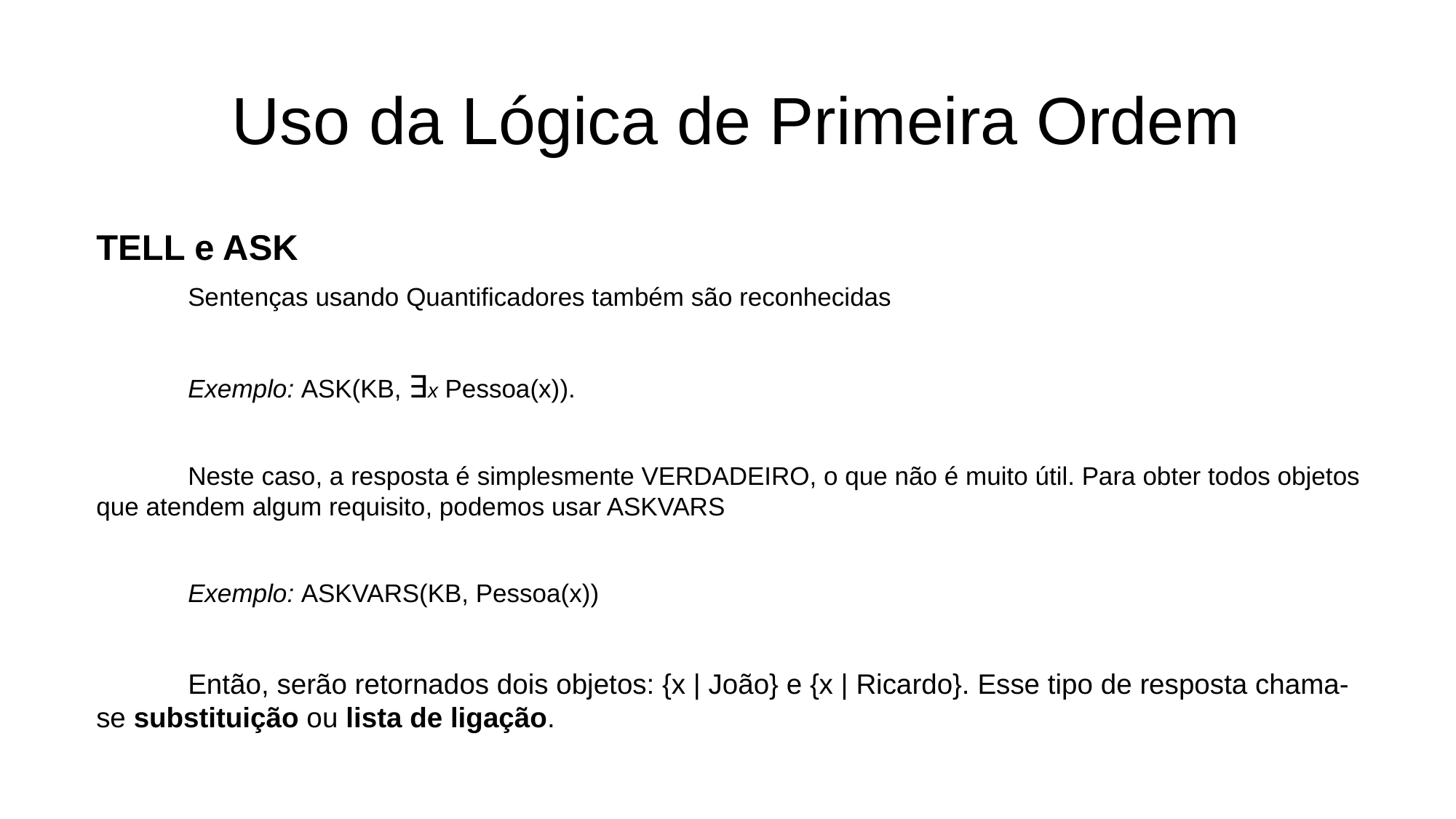

# Uso da Lógica de Primeira Ordem
TELL e ASK
	Sentenças usando Quantificadores também são reconhecidas

	Exemplo: ASK(KB, ∃x Pessoa(x)).

	Neste caso, a resposta é simplesmente VERDADEIRO, o que não é muito útil. Para obter todos objetos que atendem algum requisito, podemos usar ASKVARS

	Exemplo: ASKVARS(KB, Pessoa(x))

	Então, serão retornados dois objetos: {x | João} e {x | Ricardo}. Esse tipo de resposta chama-se substituição ou lista de ligação.